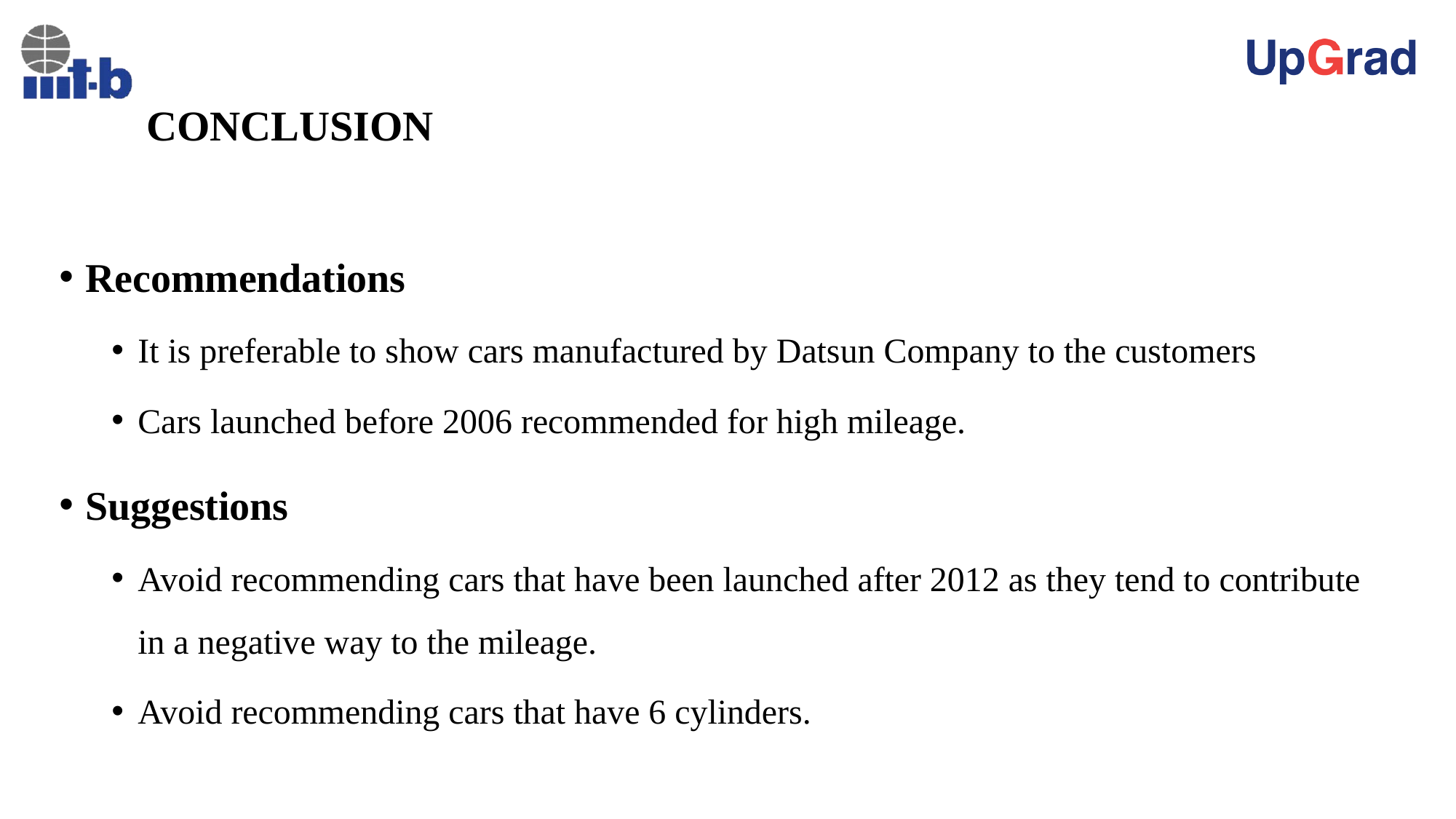

# CONCLUSION
Recommendations
It is preferable to show cars manufactured by Datsun Company to the customers
Cars launched before 2006 recommended for high mileage.
Suggestions
Avoid recommending cars that have been launched after 2012 as they tend to contribute in a negative way to the mileage.
Avoid recommending cars that have 6 cylinders.